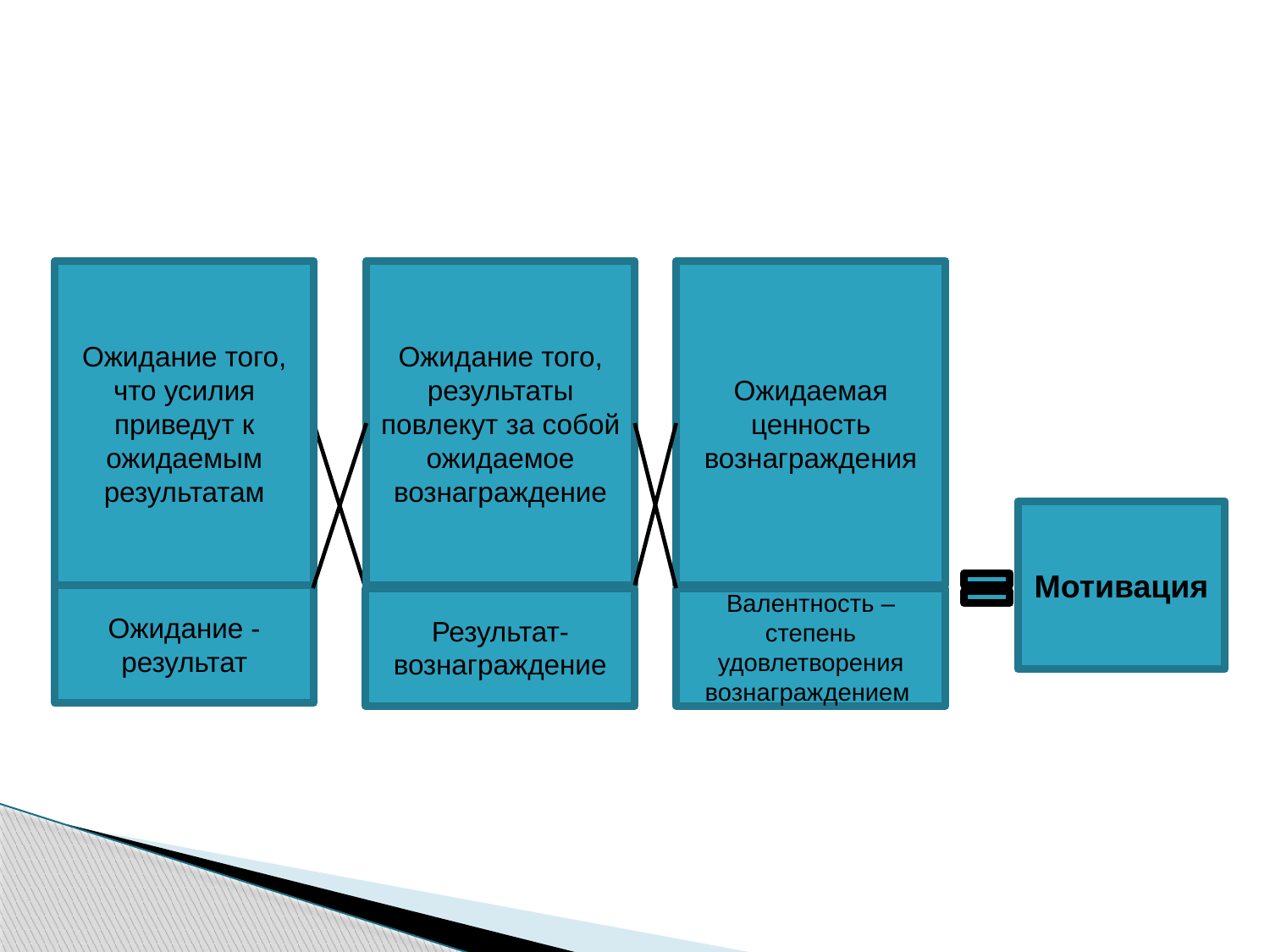

Ожидание того, результаты повлекут за собой ожидаемое вознаграждение
Ожидаемая ценность вознаграждения
Ожидание того, что усилия приведут к ожидаемым результатам
Мотивация

Ожидание - результат
Результат- вознаграждение
Валентность – степень удовлетворения вознаграждением